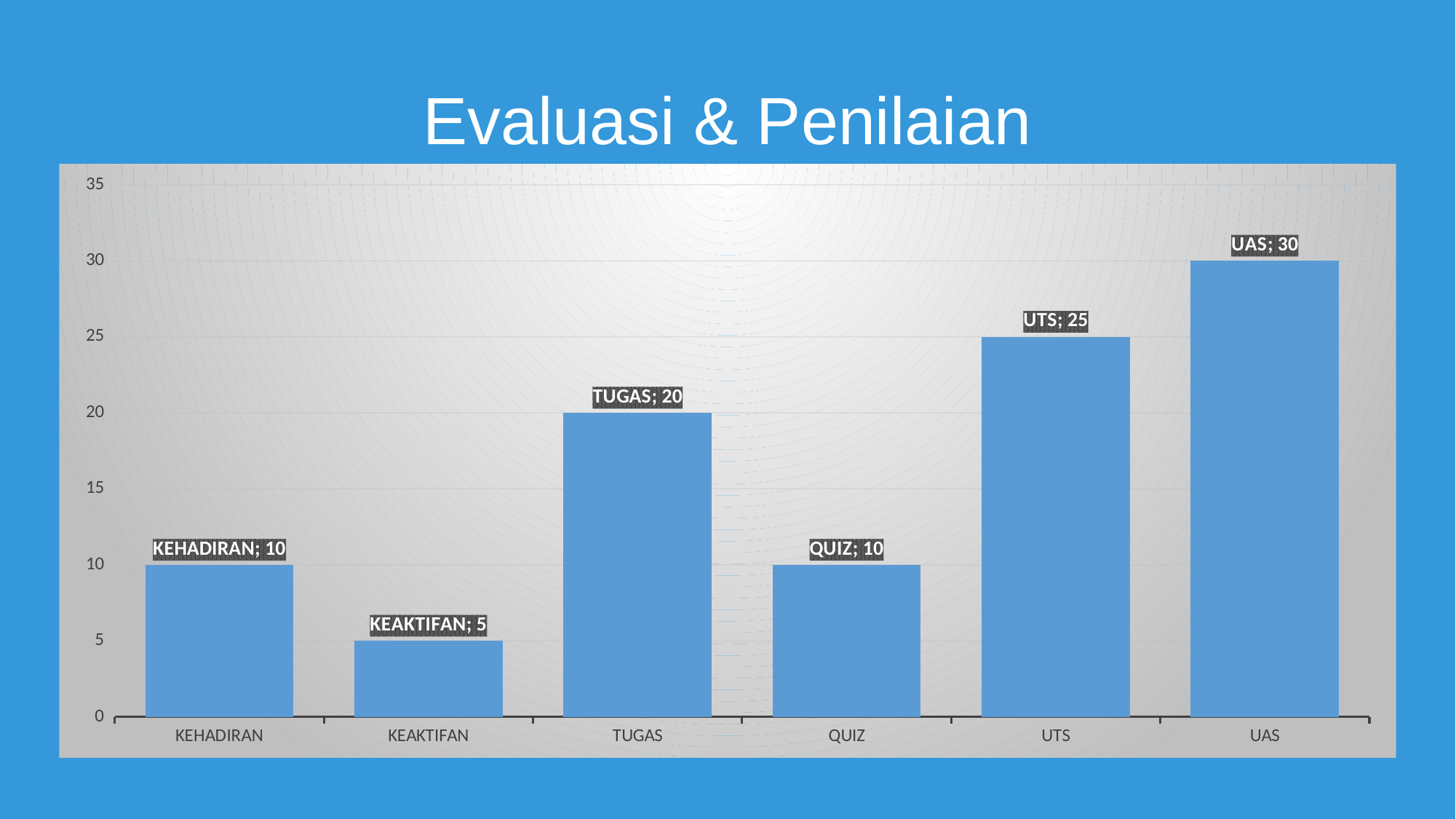

# Evaluasi & Penilaian

### Chart

| Category | Series 1 |
|---|---|
| KEHADIRAN | 10.0 |
| KEAKTIFAN | 5.0 |
| TUGAS | 20.0 |
| QUIZ | 10.0 |
| UTS | 25.0 |
| UAS | 30.0 |